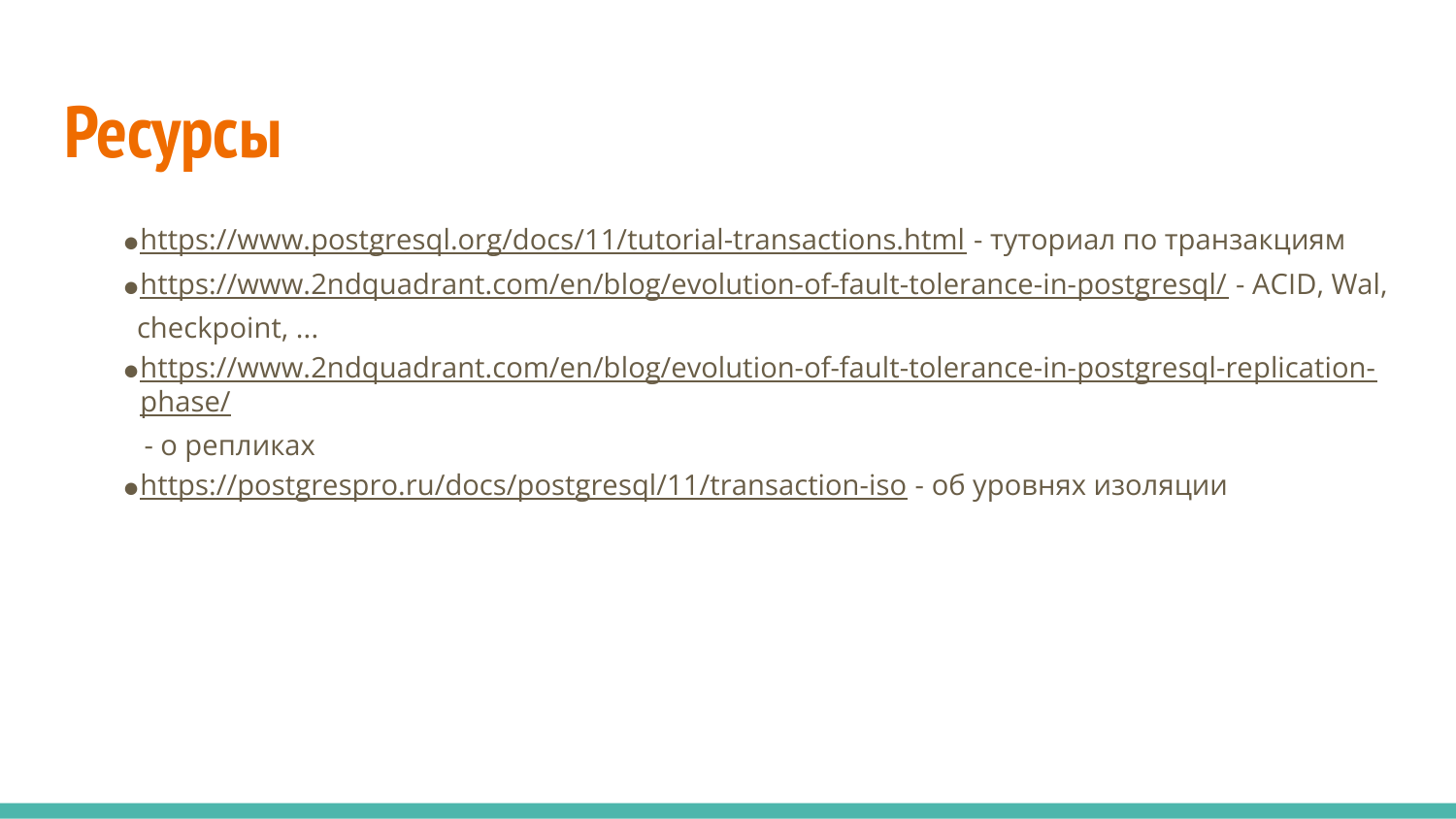

# Ресурсы
https://www.postgresql.org/docs/11/tutorial-transactions.html - туториал по транзакциям
https://www.2ndquadrant.com/en/blog/evolution-of-fault-tolerance-in-postgresql/ - ACID, Wal, checkpoint, ...
https://www.2ndquadrant.com/en/blog/evolution-of-fault-tolerance-in-postgresql-replication-phase/ - о репликах
https://postgrespro.ru/docs/postgresql/11/transaction-iso - об уровнях изоляции